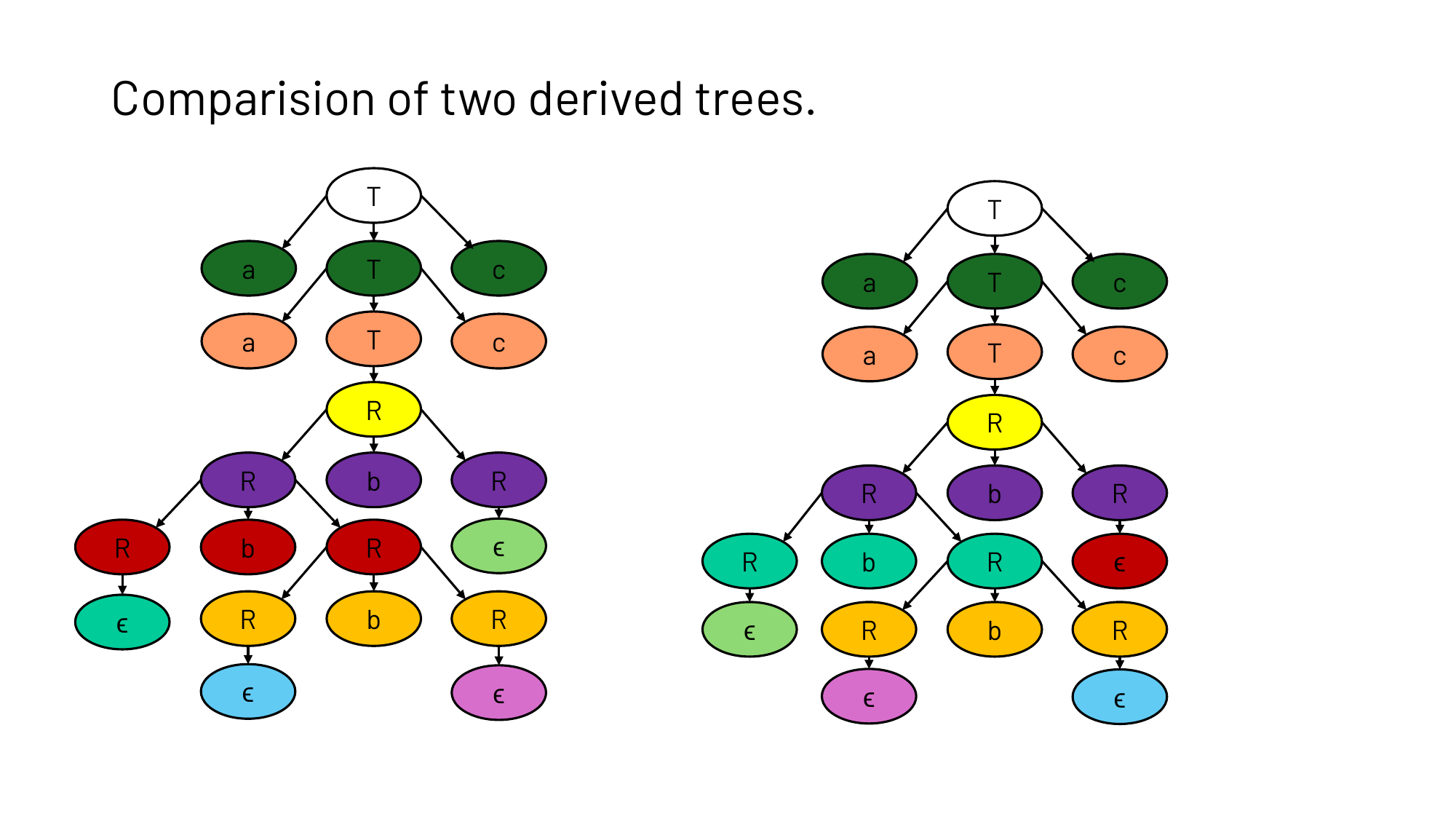

# Comparision of two derived trees.
T
a
T
c
T
a
c
R
R
b
R
ϵ
R
b
R
R
b
R
ϵ
ϵ
ϵ
T
a
T
c
T
a
c
R
R
b
R
b
R
ϵ
R
b
R
ϵ
ϵ
R
ϵ